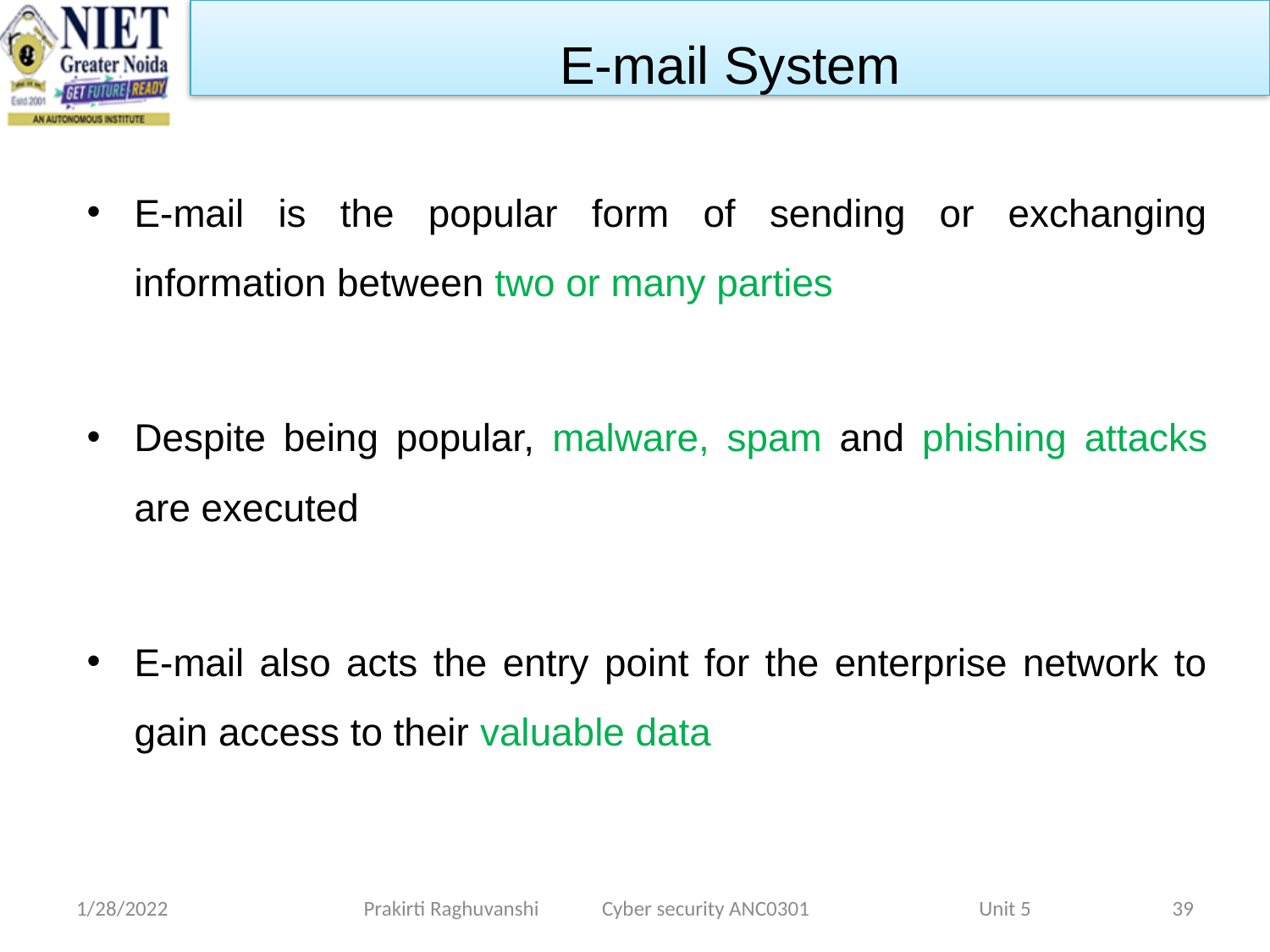

E-mail System
E-mail is the popular form of sending or exchanging information between two or many parties

Despite being popular, malware, spam and phishing attacks are executed

E-mail also acts the entry point for the enterprise network to gain access to their valuable data
1/28/2022
Prakirti Raghuvanshi             Cyber security ANC0301                                   Unit 5
39